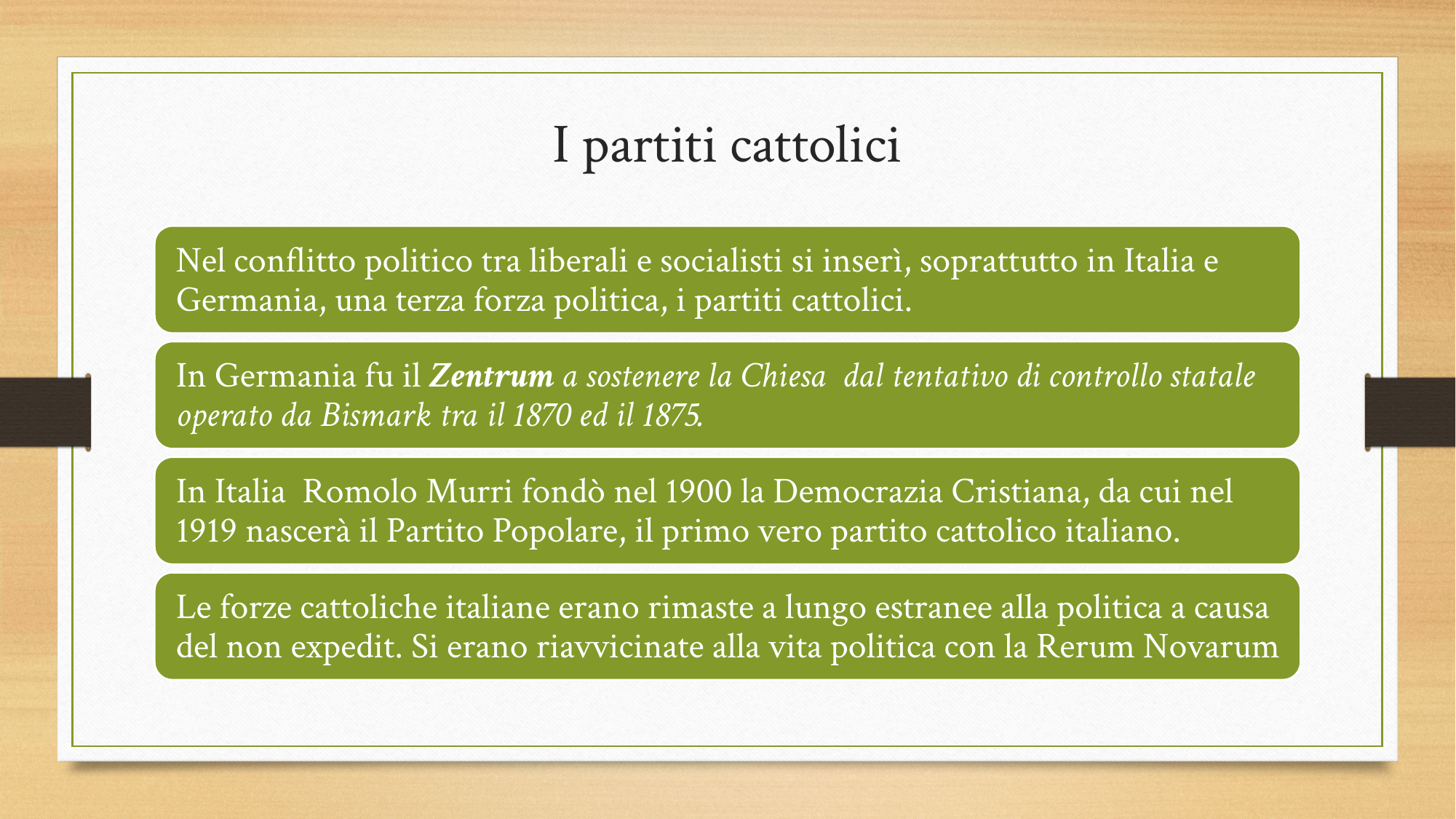

# I partiti cattolici
Nel conflitto politico tra liberali e socialisti si inserì, soprattutto in Italia e Germania, una terza forza politica, i partiti cattolici.
In Germania fu il Zentrum a sostenere la Chiesa  dal tentativo di controllo statale operato da Bismark tra il 1870 ed il 1875.
In Italia  Romolo Murri fondò nel 1900 la Democrazia Cristiana, da cui nel 1919 nascerà il Partito Popolare, il primo vero partito cattolico italiano.
Le forze cattoliche italiane erano rimaste a lungo estranee alla politica a causa del non expedit. Si erano riavvicinate alla vita politica con la Rerum Novarum